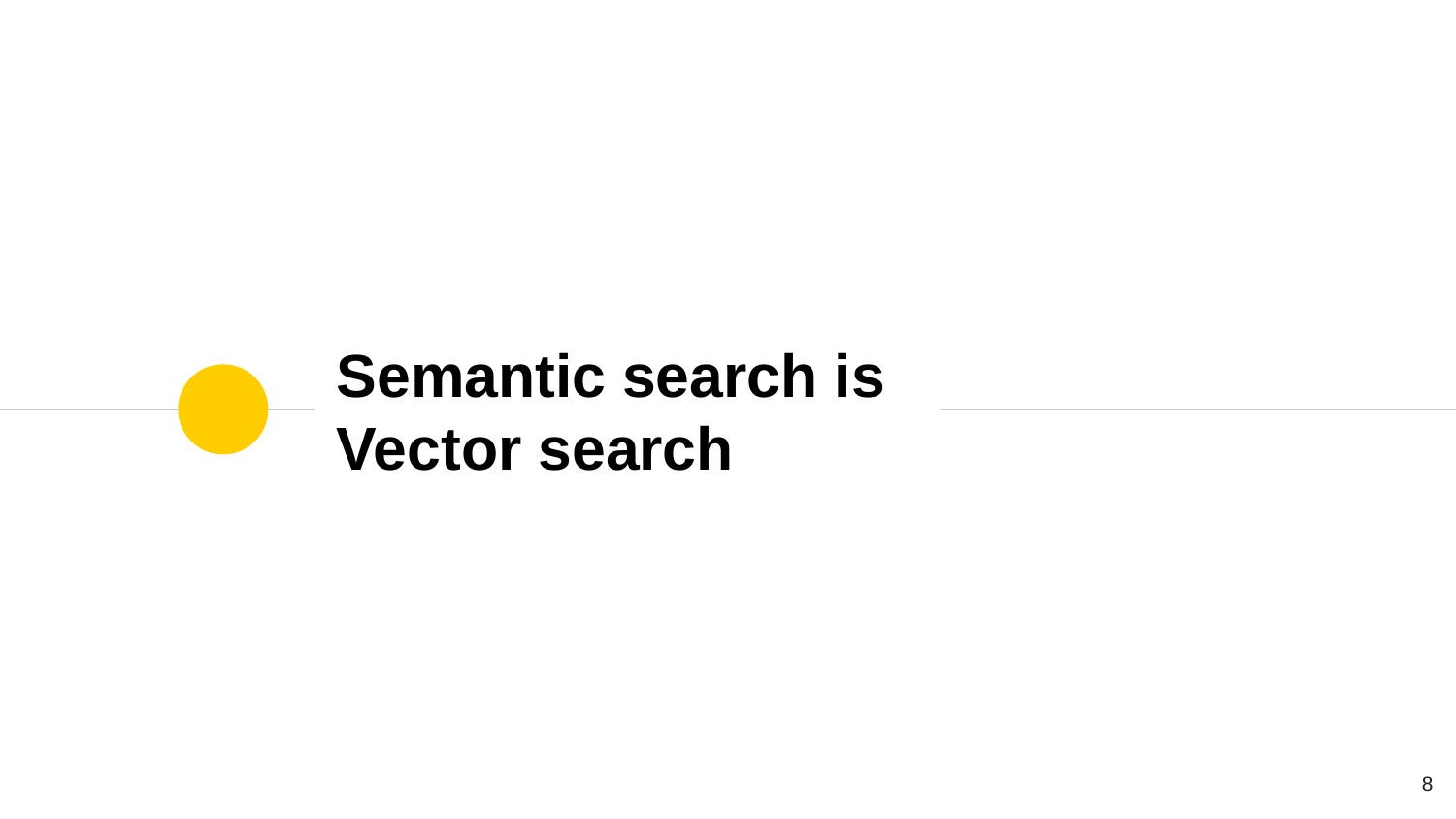

# Semantic search is
Vector search

8